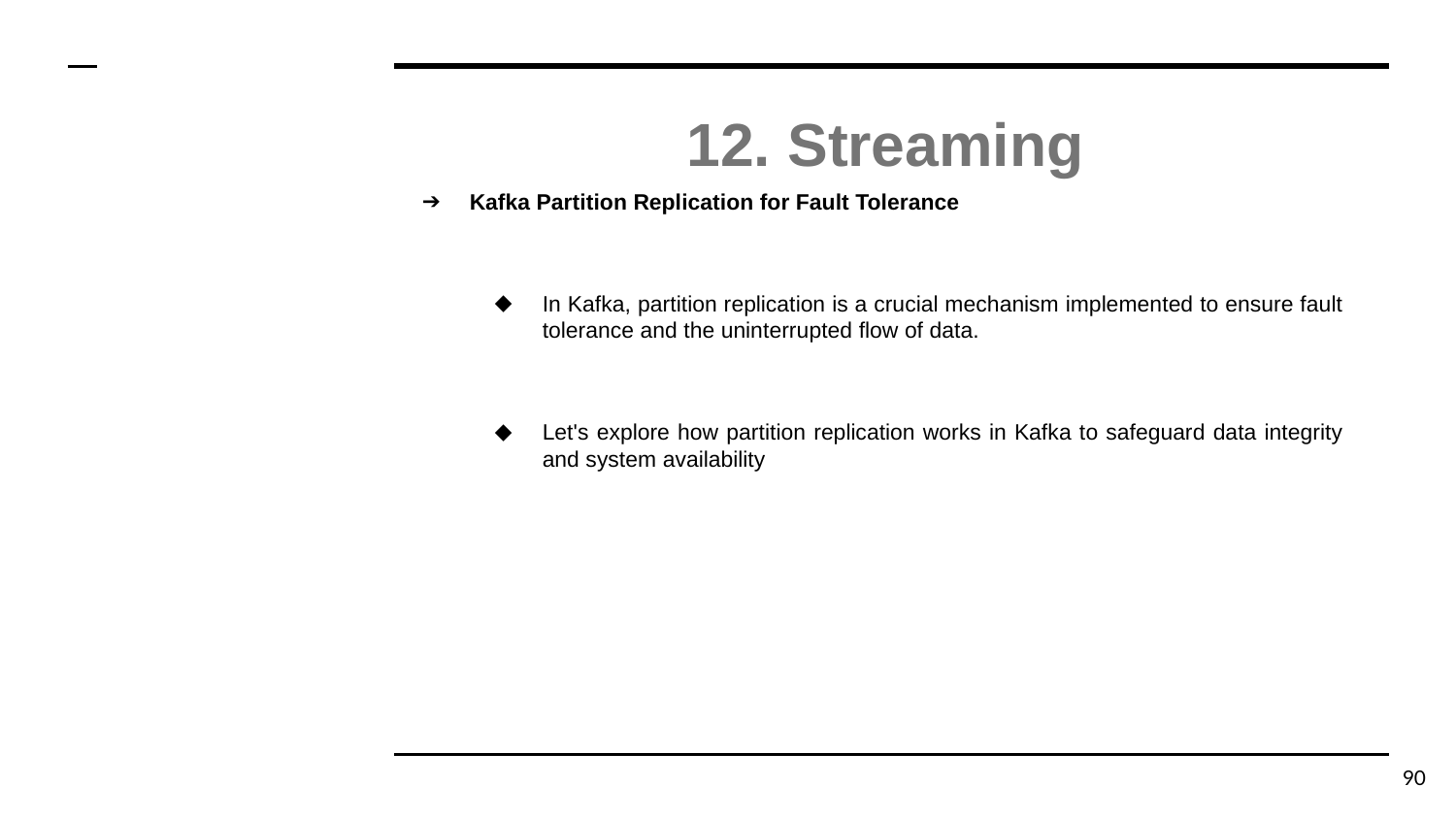

# 12. Streaming
Kafka Partition Replication for Fault Tolerance

In Kafka, partition replication is a crucial mechanism implemented to ensure fault tolerance and the uninterrupted flow of data.

Let's explore how partition replication works in Kafka to safeguard data integrity and system availability
90